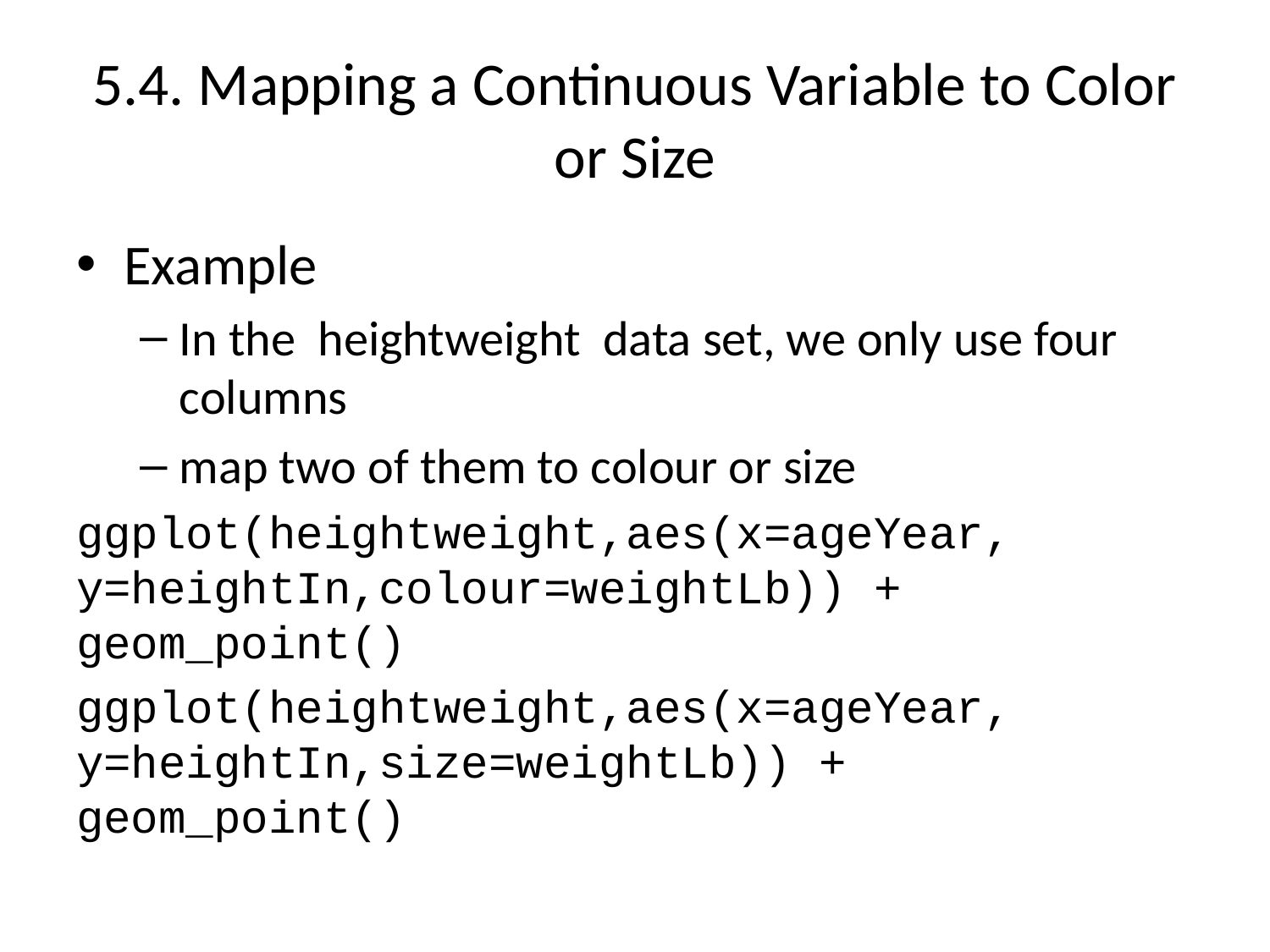

# 5.4. Mapping a Continuous Variable to Color or Size
Example
In the  heightweight  data set, we only use four columns
map two of them to colour or size
ggplot(heightweight,aes(x=ageYear, y=heightIn,colour=weightLb)) + geom_point()
ggplot(heightweight,aes(x=ageYear, y=heightIn,size=weightLb)) + geom_point()